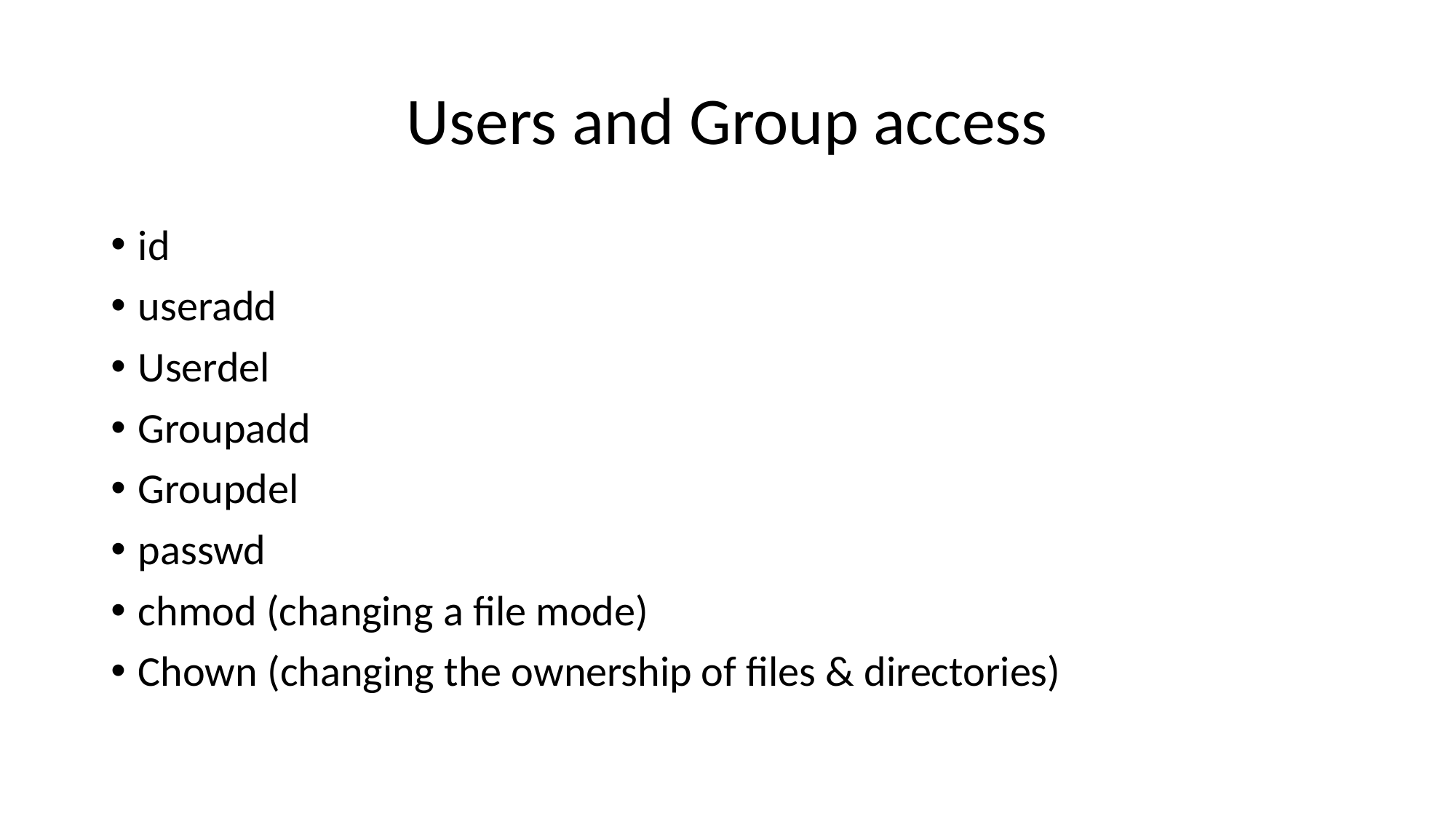

# Users and Group access
id
useradd
Userdel
Groupadd
Groupdel
passwd
chmod (changing a file mode)
Chown (changing the ownership of files & directories)